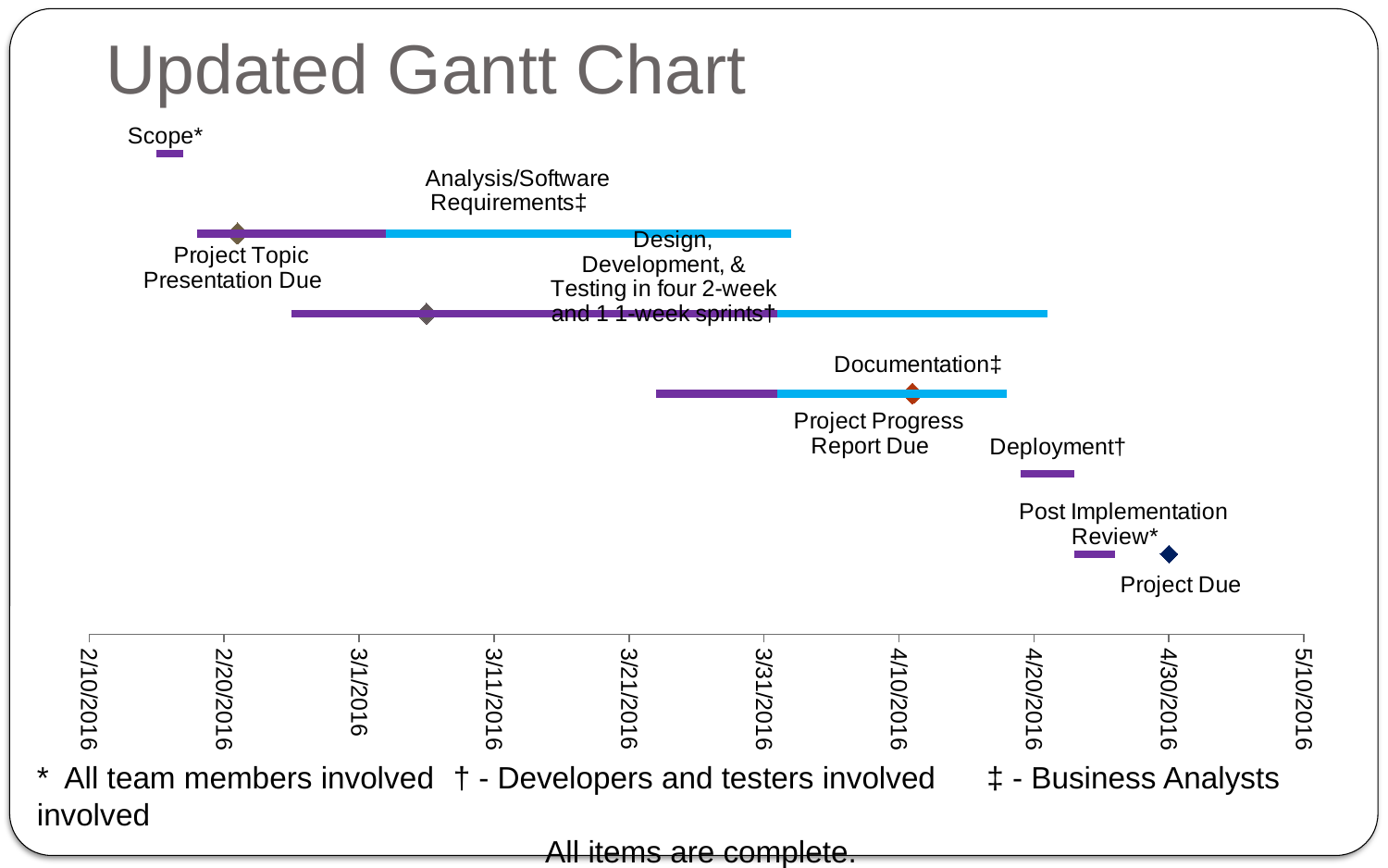

Updated Gantt Chart

### Chart

| Category |    Scope |    Analysis/Software Requirements |    Design, Development, & Testing in four 2-week and 1 1-week sprints |    Deployment |    Post Implementation Review |    Project Due |    Analysis/Software Requirements |    Project Topic Presentation Due |    Design, Development, & Testing in four 2-week sprints - complete |    Documentation |    Documentation |    Project Progress Report Due |    Project Progress Report Due |
|---|---|---|---|---|---|---|---|---|---|---|---|---|---|
*  All team members involved 	† - Developers and testers involved      ‡ - Business Analysts involved
All items are complete.